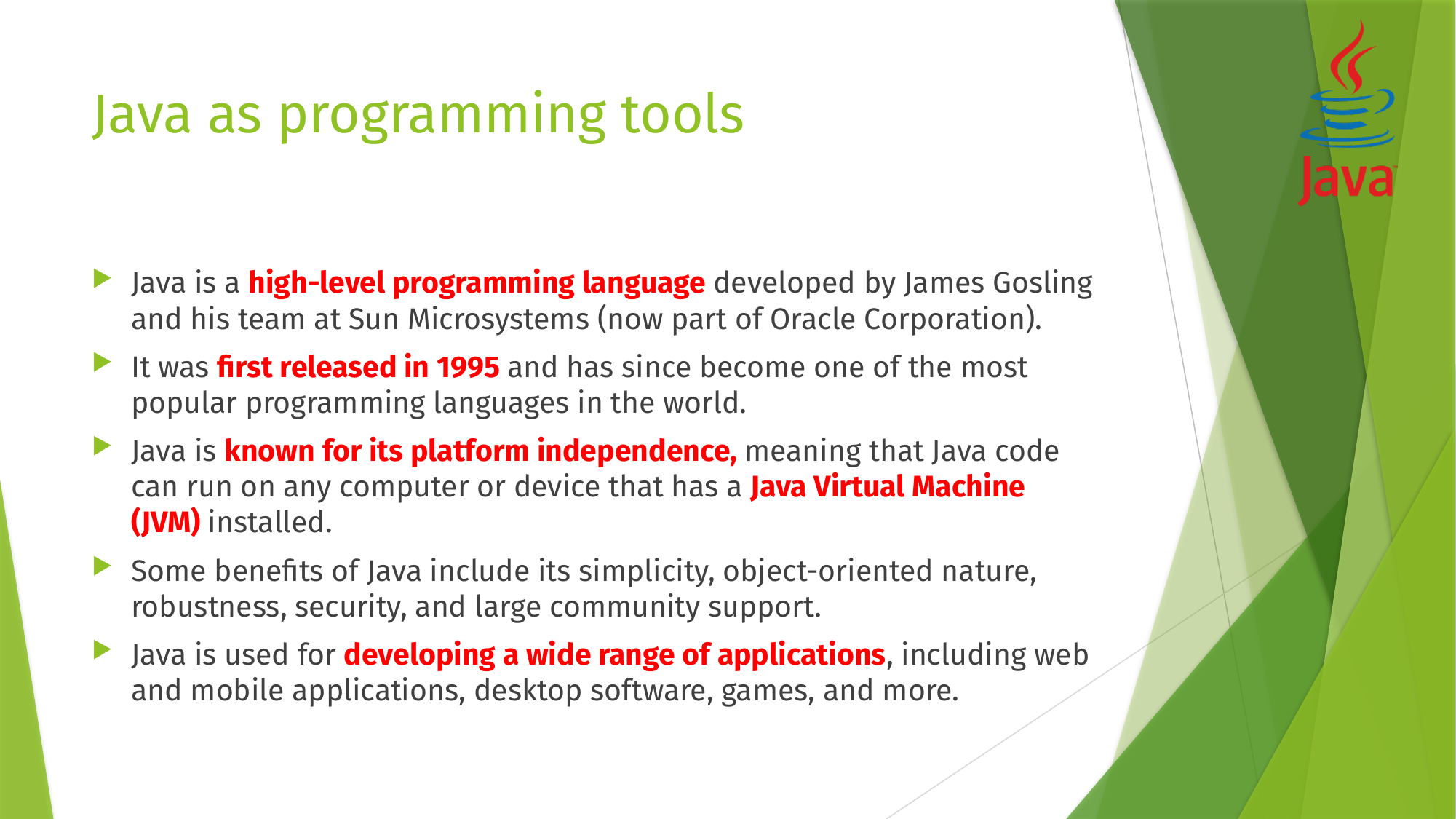

# Java as programming tools
Java is a high-level programming language developed by James Gosling and his team at Sun Microsystems (now part of Oracle Corporation).
It was first released in 1995 and has since become one of the most popular programming languages in the world.
Java is known for its platform independence, meaning that Java code can run on any computer or device that has a Java Virtual Machine (JVM) installed.
Some benefits of Java include its simplicity, object-oriented nature, robustness, security, and large community support.
Java is used for developing a wide range of applications, including web and mobile applications, desktop software, games, and more.